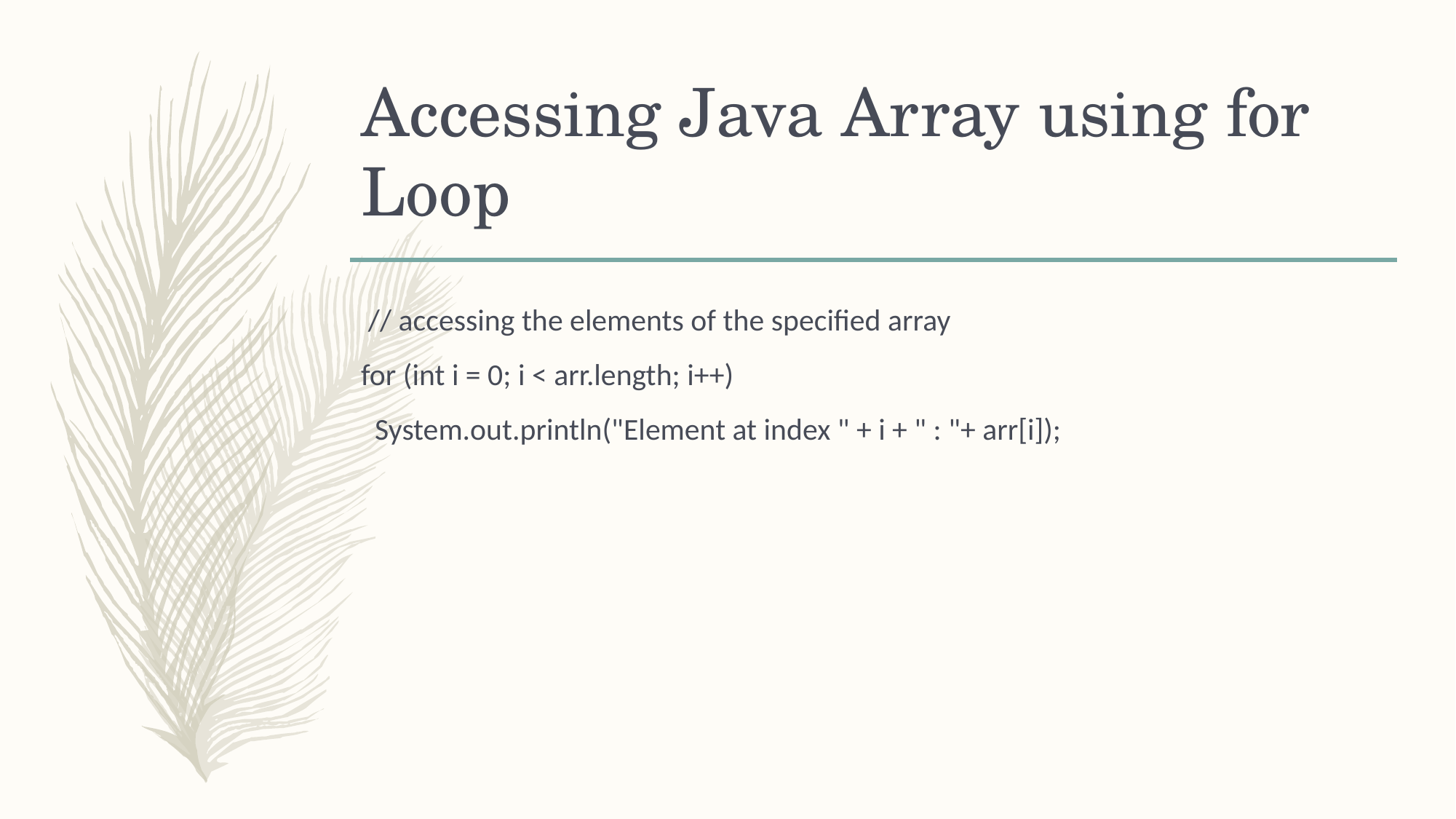

# Accessing Java Array using for Loop
 // accessing the elements of the specified array
for (int i = 0; i < arr.length; i++)
  System.out.println("Element at index " + i + " : "+ arr[i]);